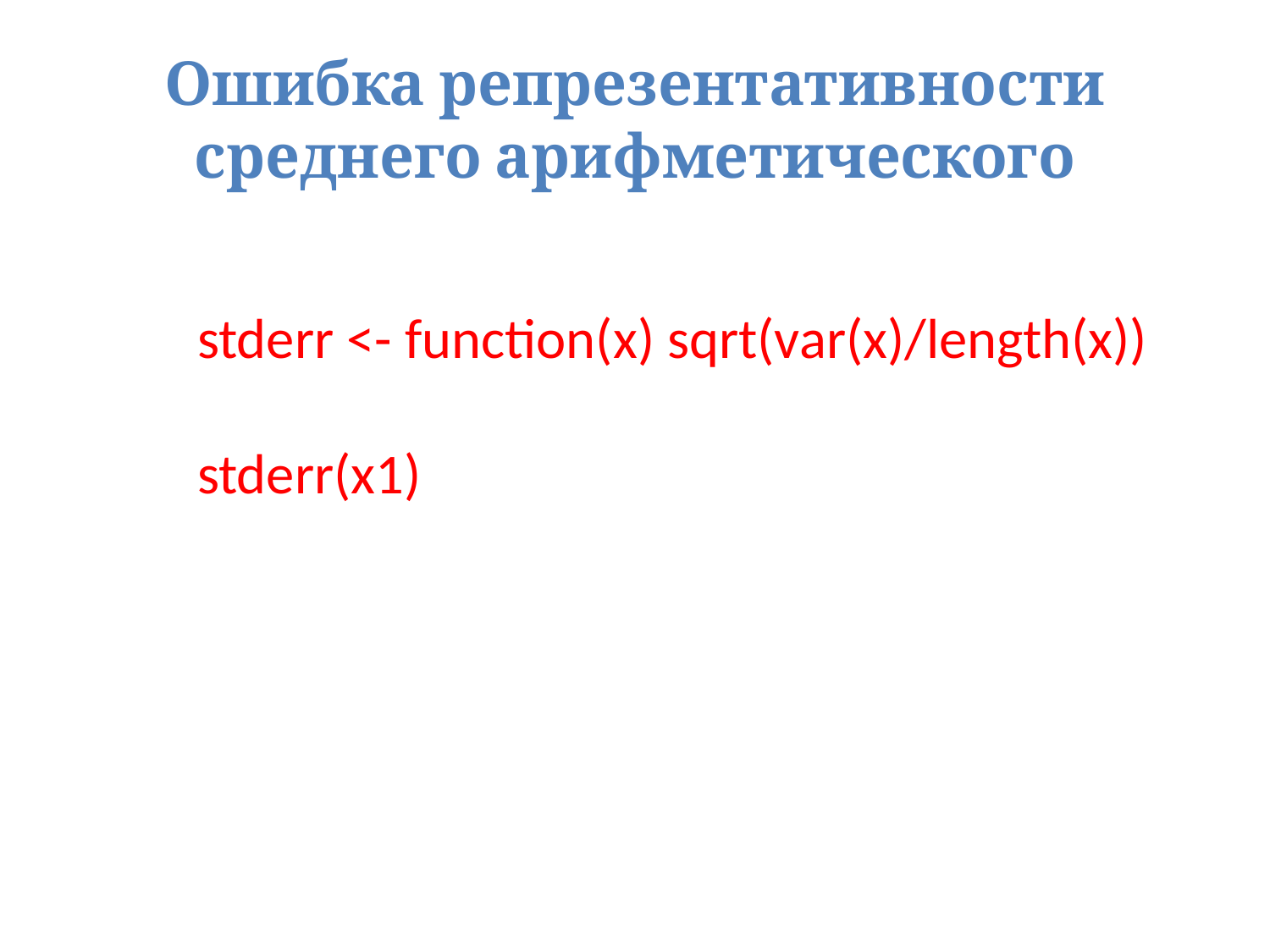

# Ошибка репрезентативности среднего арифметического
stderr <- function(x) sqrt(var(x)/length(x))

stderr(x1)